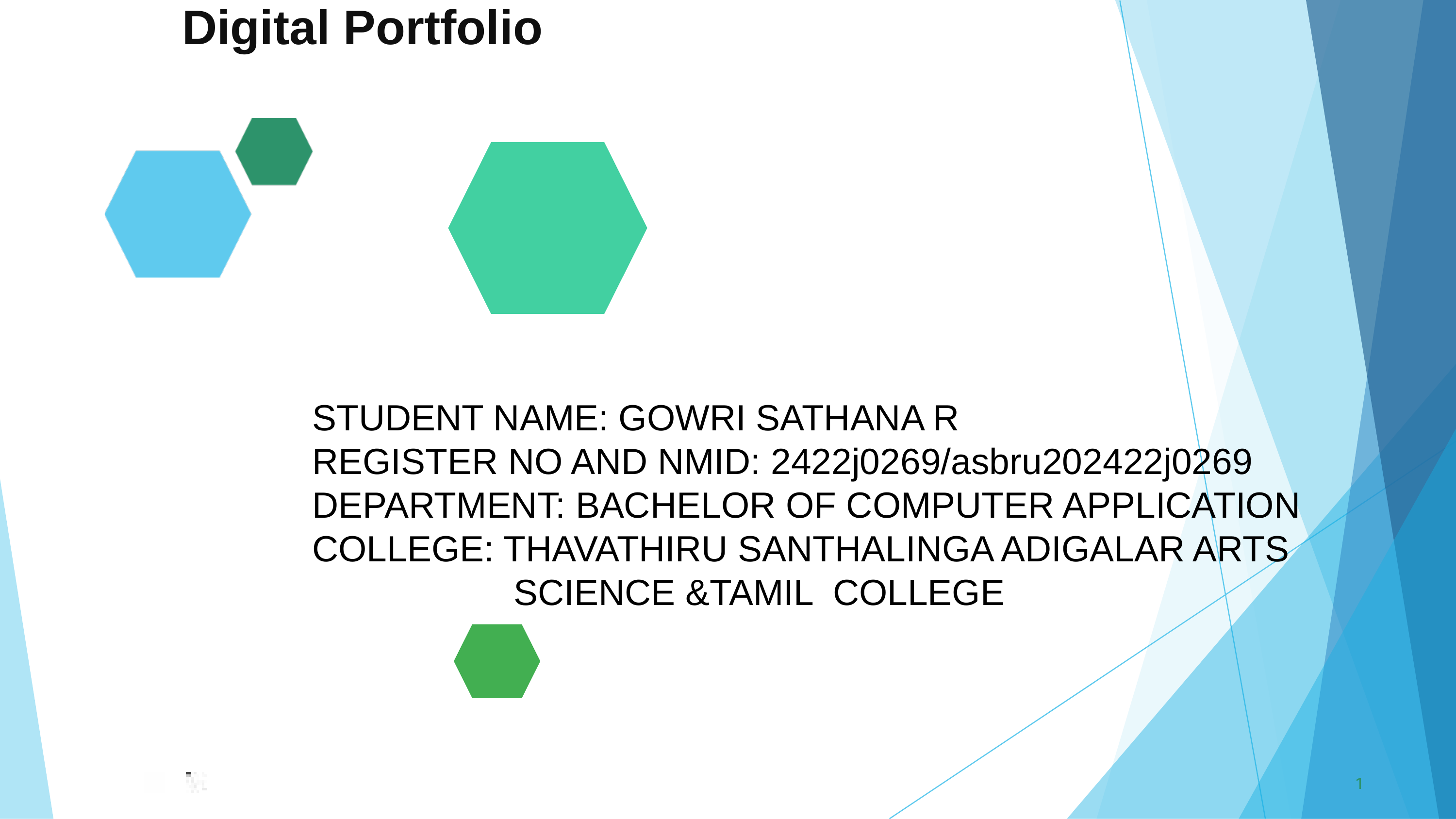

Digital Portfolio

STUDENT NAME: GOWRI SATHANA R
REGISTER NO AND NMID: 2422j0269/asbru202422j0269
DEPARTMENT: BACHELOR OF COMPUTER APPLICATION
COLLEGE: THAVATHIRU SANTHALINGA ADIGALAR ARTS
                    SCIENCE &TAMIL  COLLEGE

1